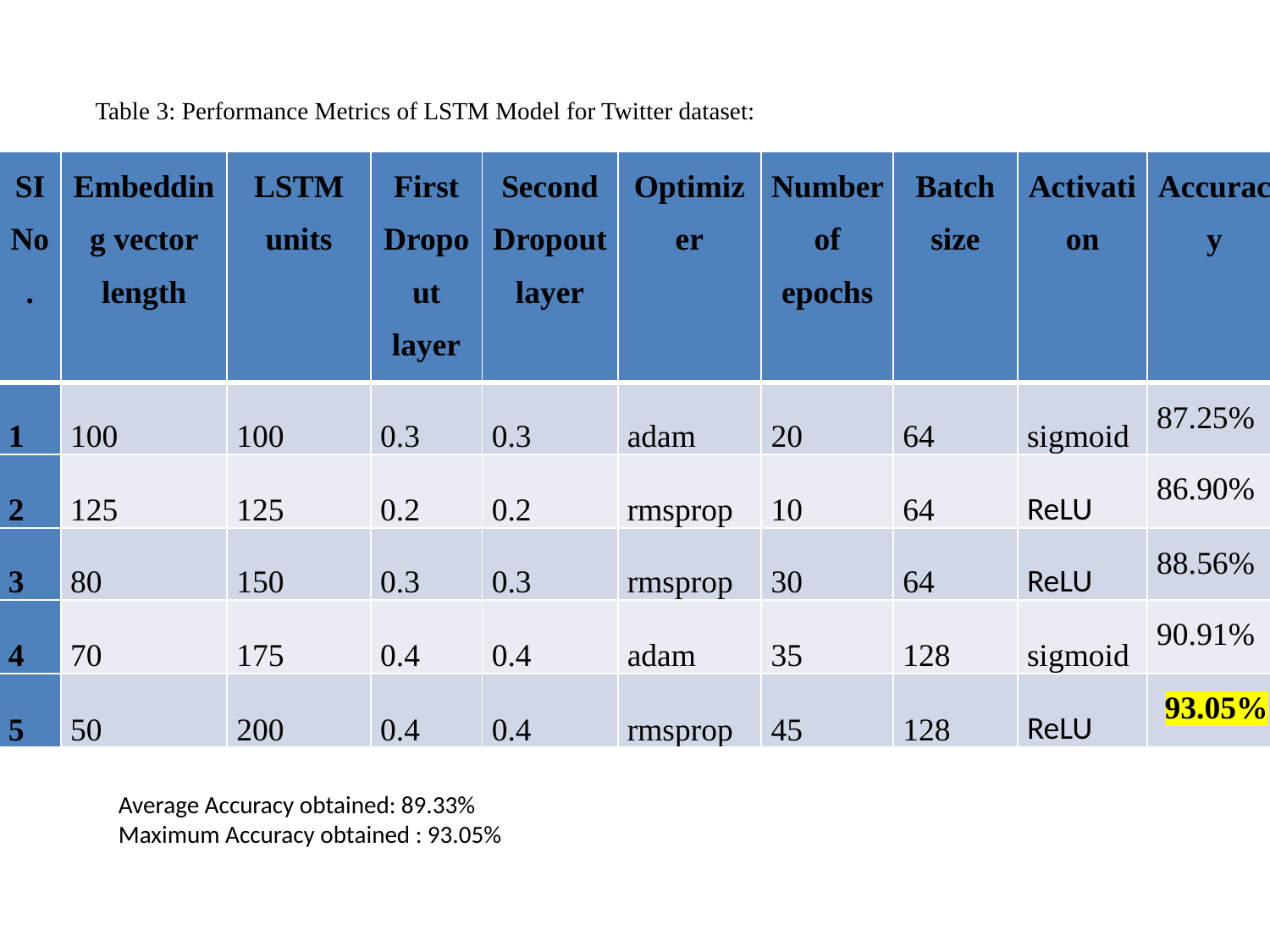

# Table 3: Performance Metrics of LSTM Model for Twitter dataset:
| SI No. | Embedding vector length | LSTM units | First Dropout layer | Second Dropout layer | Optimizer | Number of epochs | Batch size | Activation | Accuracy |
| --- | --- | --- | --- | --- | --- | --- | --- | --- | --- |
| 1 | 100 | 100 | 0.3 | 0.3 | adam | 20 | 64 | sigmoid | 87.25% |
| 2 | 125 | 125 | 0.2 | 0.2 | rmsprop | 10 | 64 | ReLU | 86.90% |
| 3 | 80 | 150 | 0.3 | 0.3 | rmsprop | 30 | 64 | ReLU | 88.56% |
| 4 | 70 | 175 | 0.4 | 0.4 | adam | 35 | 128 | sigmoid | 90.91% |
| 5 | 50 | 200 | 0.4 | 0.4 | rmsprop | 45 | 128 | ReLU | 93.05% |
Average Accuracy obtained: 89.33%
Maximum Accuracy obtained : 93.05%